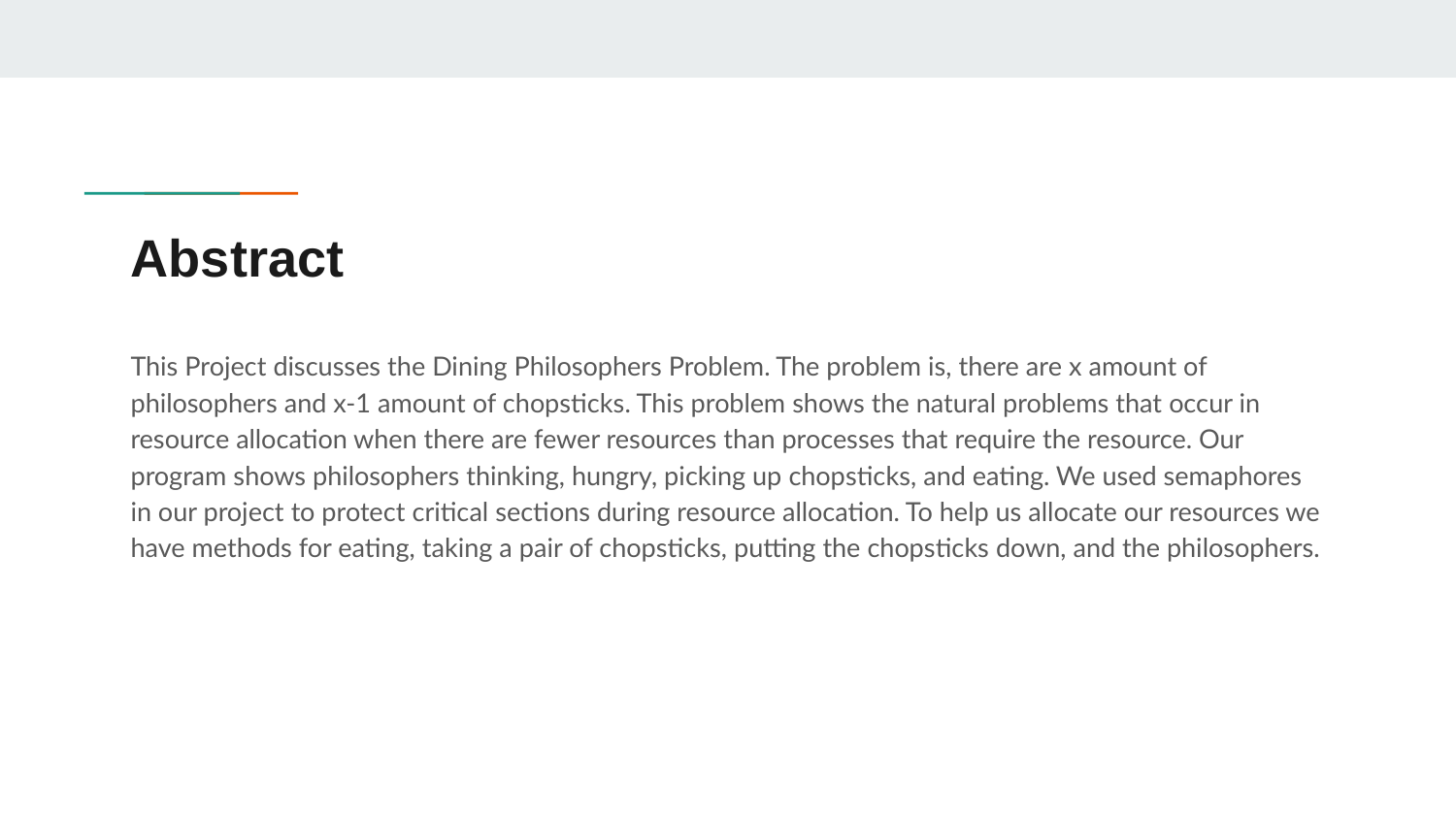

# Abstract
This Project discusses the Dining Philosophers Problem. The problem is, there are x amount of philosophers and x-1 amount of chopsticks. This problem shows the natural problems that occur in resource allocation when there are fewer resources than processes that require the resource. Our program shows philosophers thinking, hungry, picking up chopsticks, and eating. We used semaphores in our project to protect critical sections during resource allocation. To help us allocate our resources we have methods for eating, taking a pair of chopsticks, putting the chopsticks down, and the philosophers.